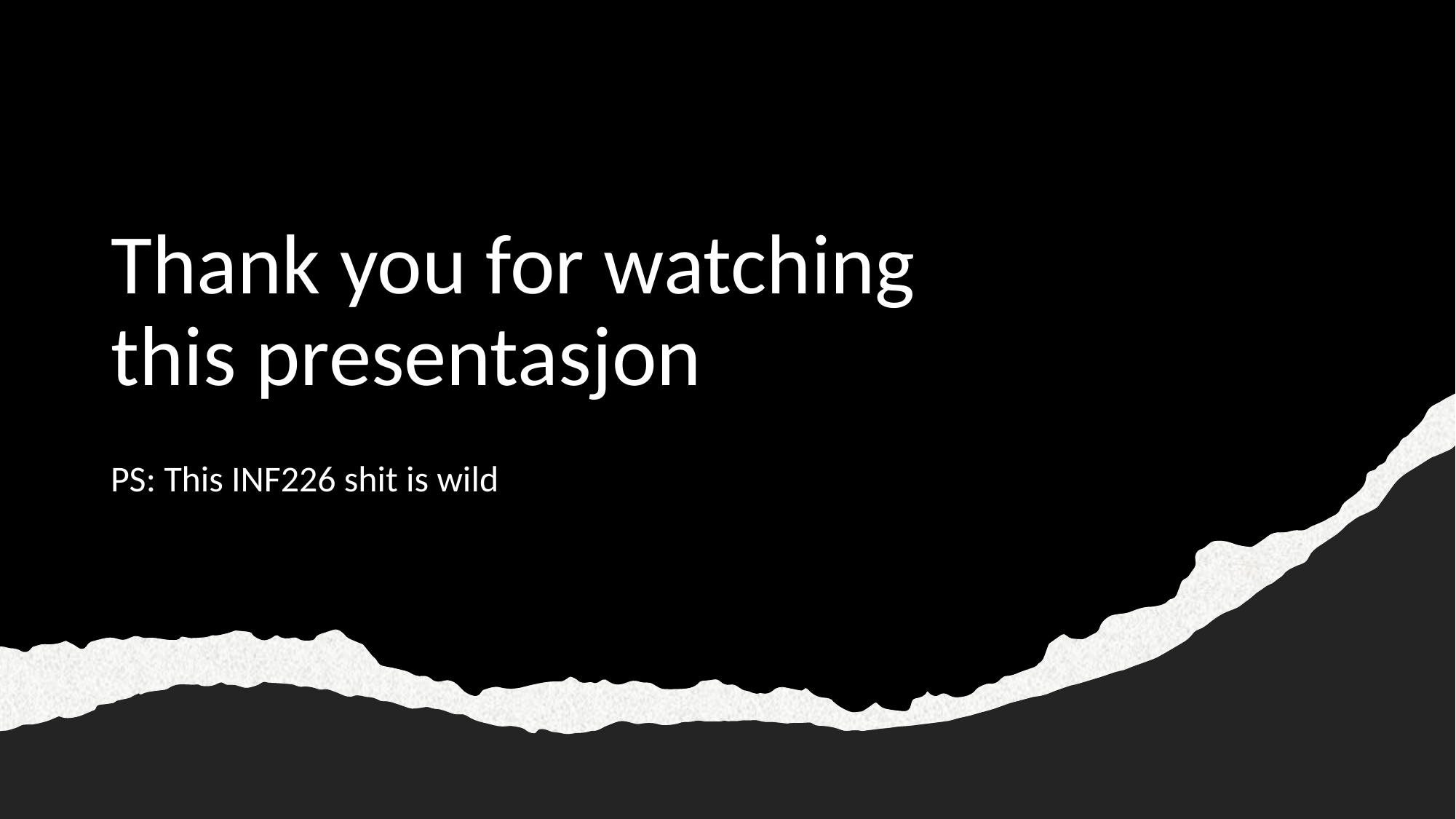

# Thank you for watching this presentasjon

PS: This INF226 shit is wild